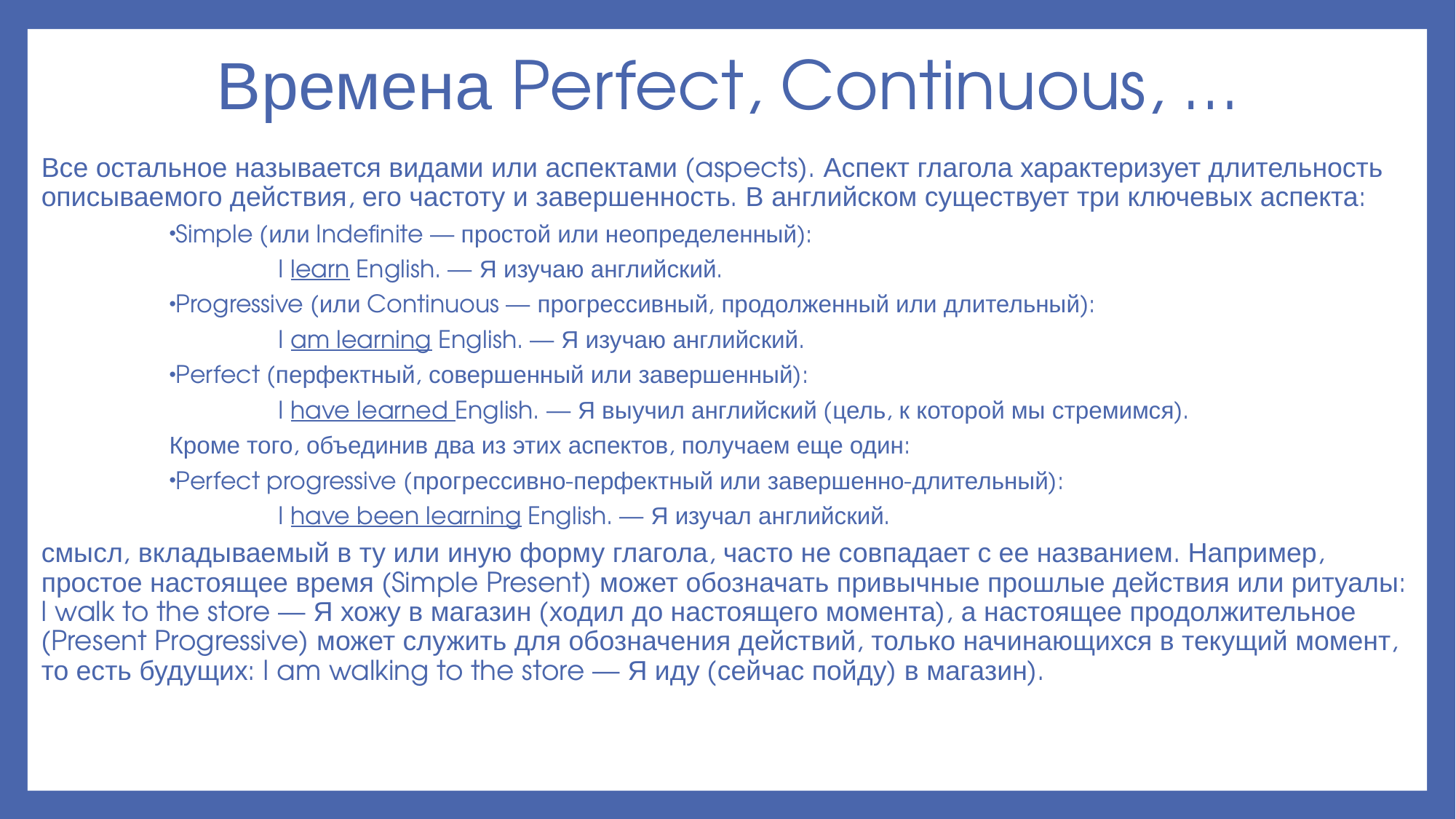

# Времена Perfect, Continuous, …
Все остальное называется видами или аспектами (aspects). Аспект глагола характеризует длительность описываемого действия, его частоту и завершенность. В английском существует три ключевых аспекта:
Simple (или Indefinite — простой или неопределенный):
	I learn English. — Я изучаю английский.
Progressive (или Continuous — прогрессивный, продолженный или длительный):
	I am learning English. — Я изучаю английский.
Perfect (перфектный, совершенный или завершенный):
	I have learned English. — Я выучил английский (цель, к которой мы стремимся).
Кроме того, объединив два из этих аспектов, получаем еще один:
Perfect progressive (прогрессивно-перфектный или завершенно-длительный):
	I have been learning English. — Я изучал английский.
смысл, вкладываемый в ту или иную форму глагола, часто не совпадает с ее названием. Например, простое настоящее время (Simple Present) может обозначать привычные прошлые действия или ритуалы: I walk to the store — Я хожу в магазин (ходил до настоящего момента), а настоящее продолжительное (Present Progressive) может служить для обозначения действий, только начинающихся в текущий момент, то есть будущих: I am walking to the store — Я иду (сейчас пойду) в магазин).